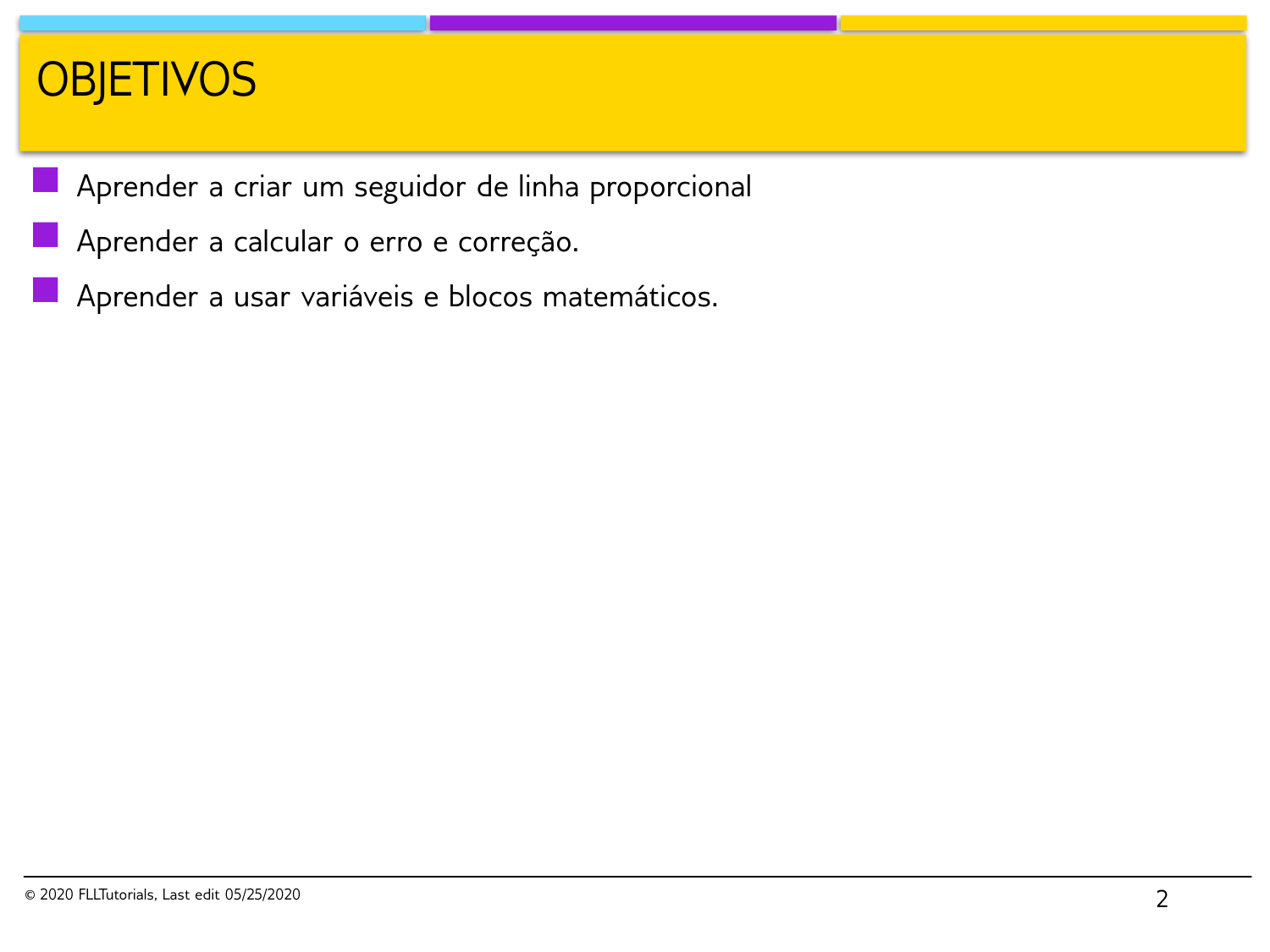

# Objetivos
Aprender a criar um seguidor de linha proporcional
Aprender a calcular o erro e correção.
Aprender a usar variáveis e blocos matemáticos.

2
© 2020 FLLTutorials, Last edit 05/25/2020